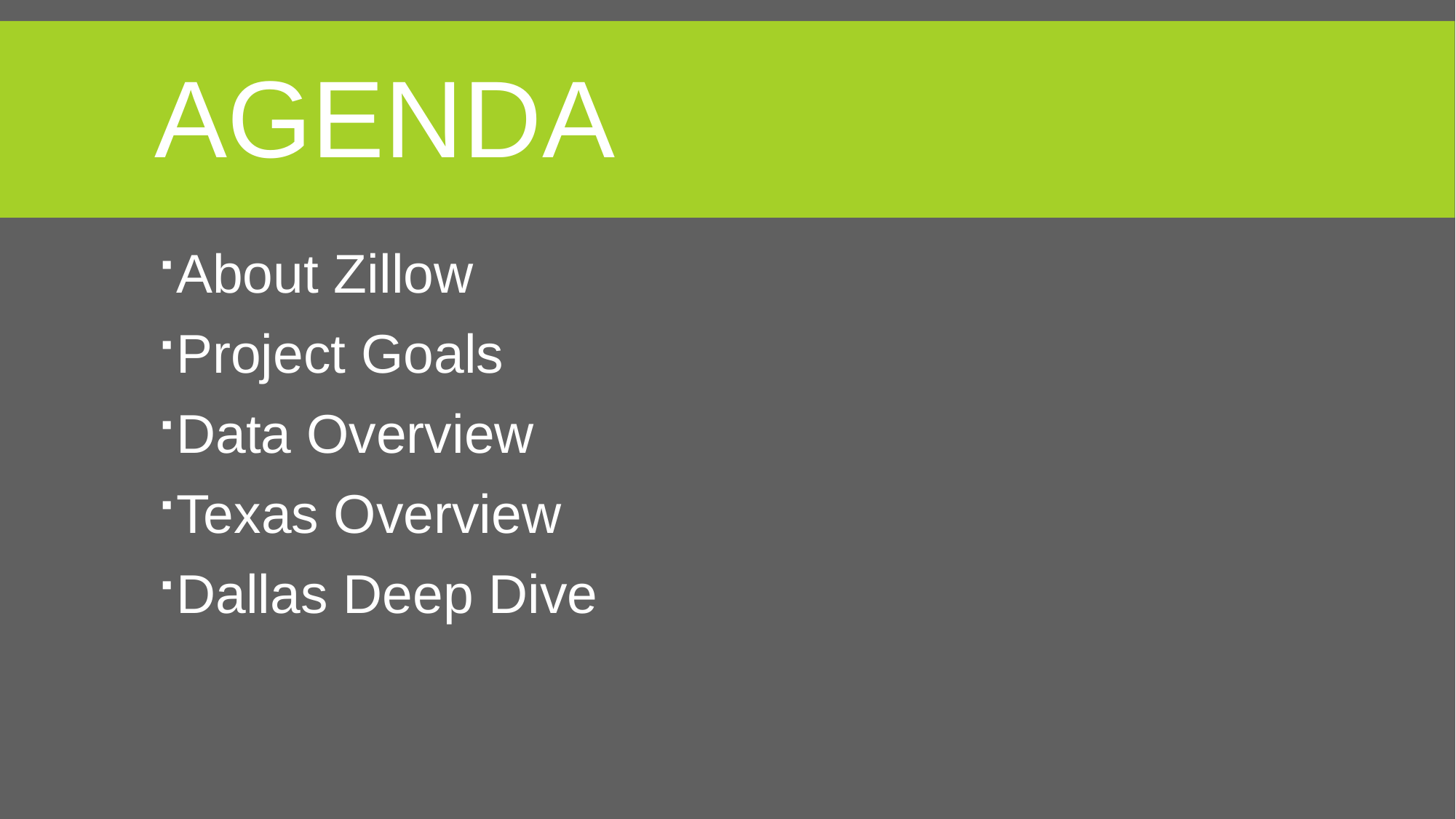

# Agenda
About Zillow
Project Goals
Data Overview
Texas Overview
Dallas Deep Dive